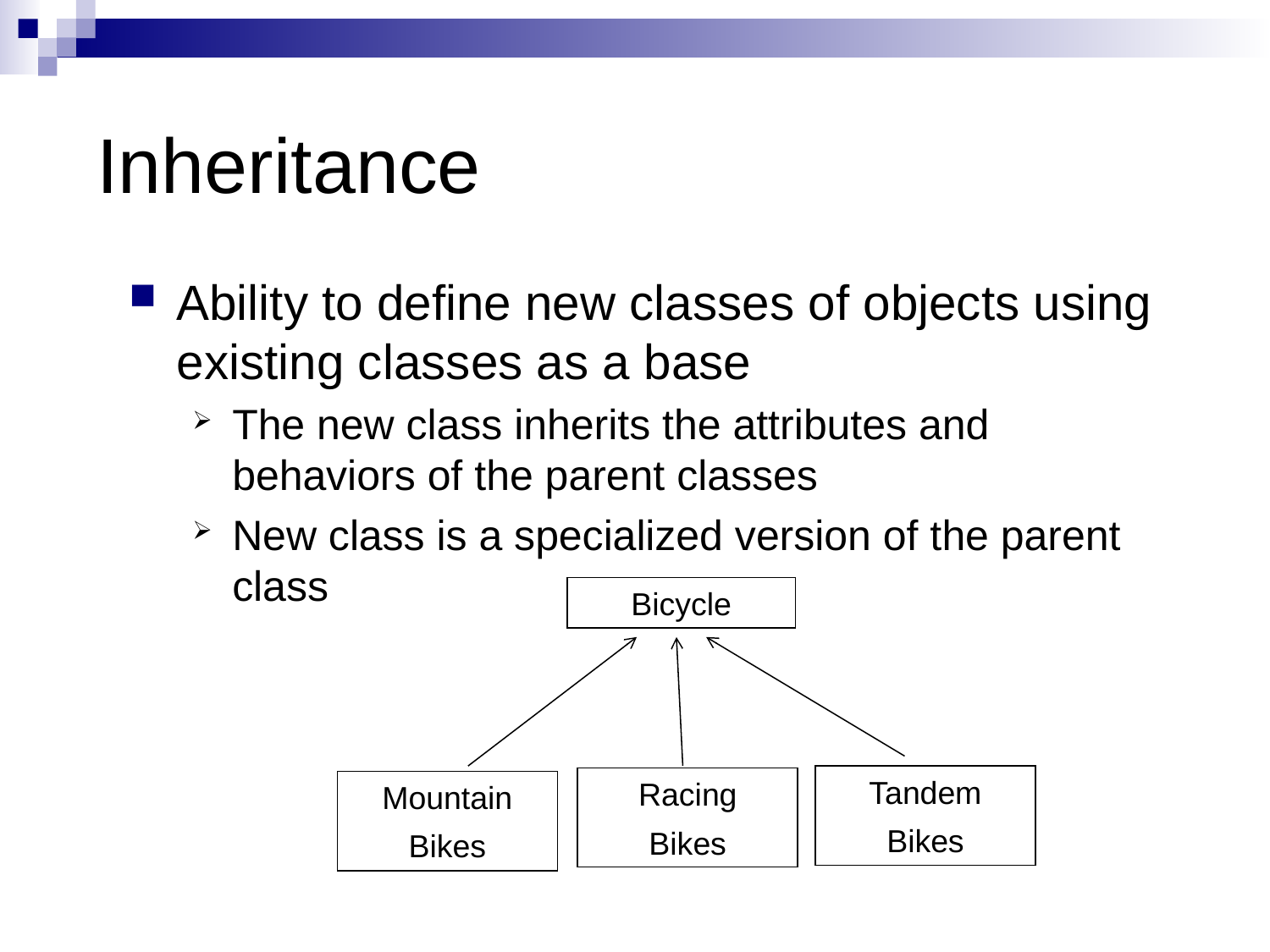

Inheritance
Ability to define new classes of objects using existing classes as a base
The new class inherits the attributes and behaviors of the parent classes
New class is a specialized version of the parent class
Bicycle

Tandem
Bikes
Racing
Bikes
Mountain
Bikes